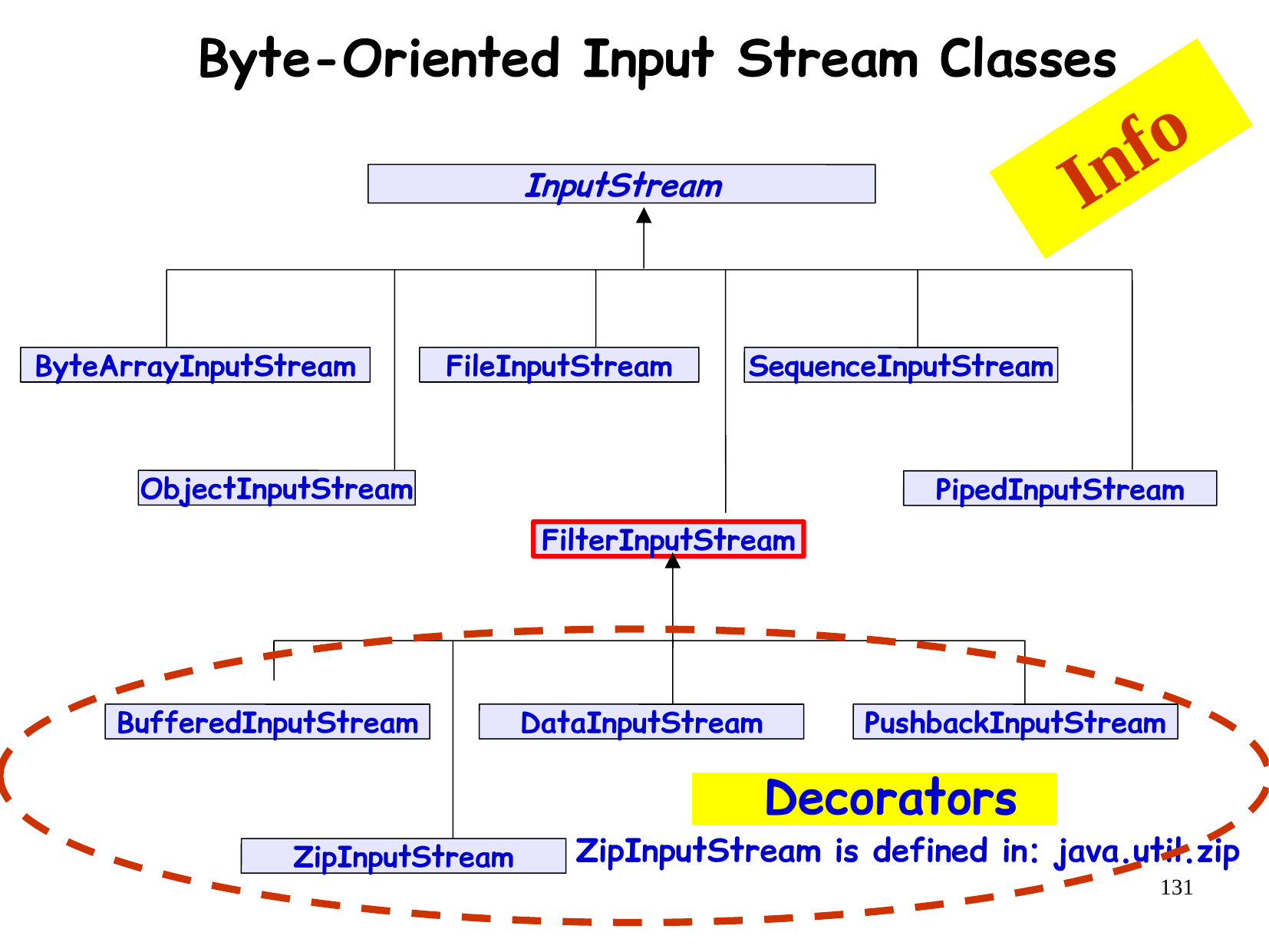

Byte-Oriented Input Stream Classes
Info
InputStream

ByteArrayInputStream
FileInputStream
SequenceInputStream
ObjectInputStream
PipedInputStream
FilterInputStream

BufferedInputStream
DataInputStream
PushbackInputStream
Decorators
ZipInputStream is defined in: java.util.zip
ZipInputStream